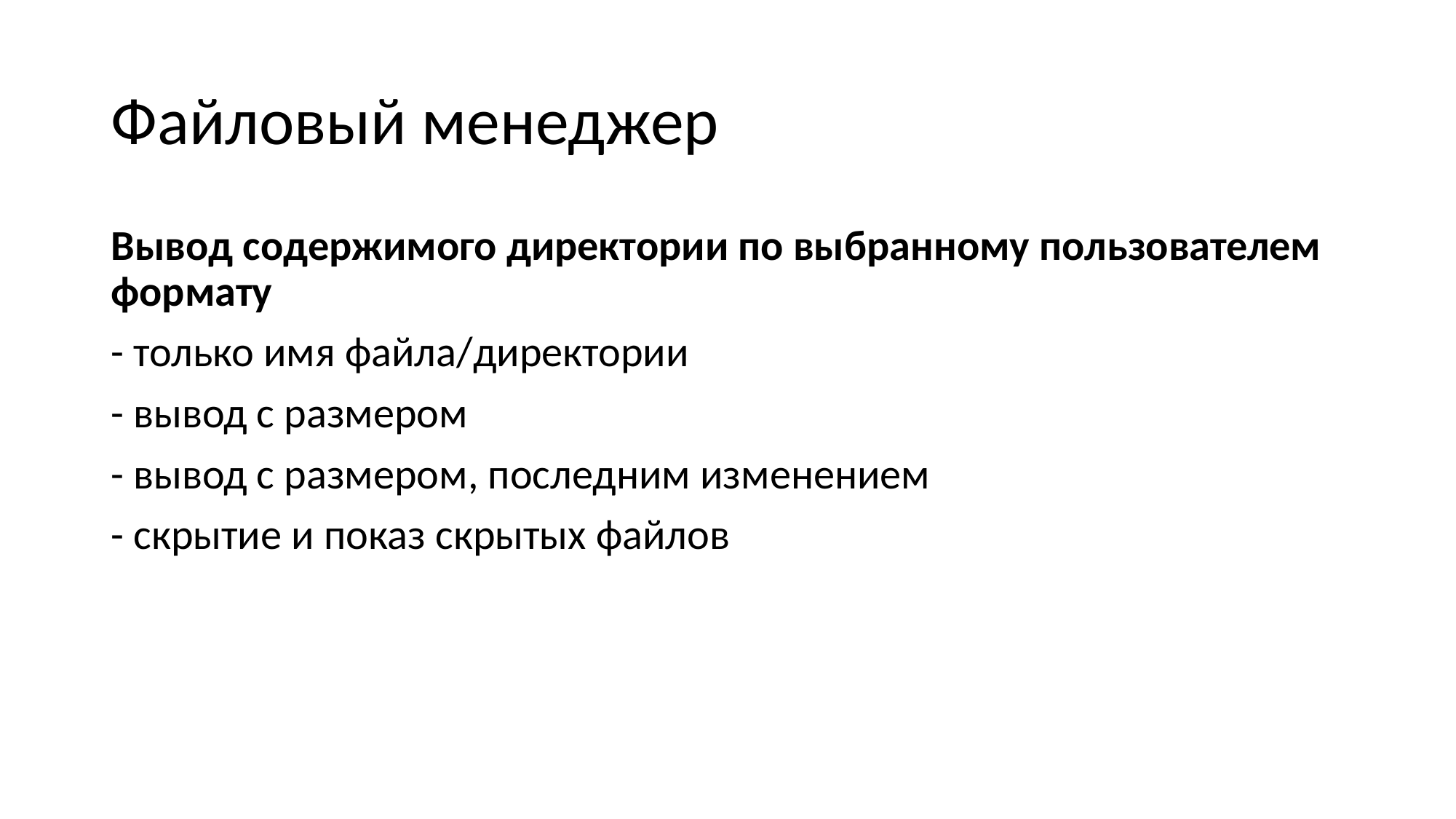

# Файловый менеджер
Вывод содержимого директории по выбранному пользователем формату
- только имя файла/директории
- вывод с размером
- вывод с размером, последним изменением
- скрытие и показ скрытых файлов